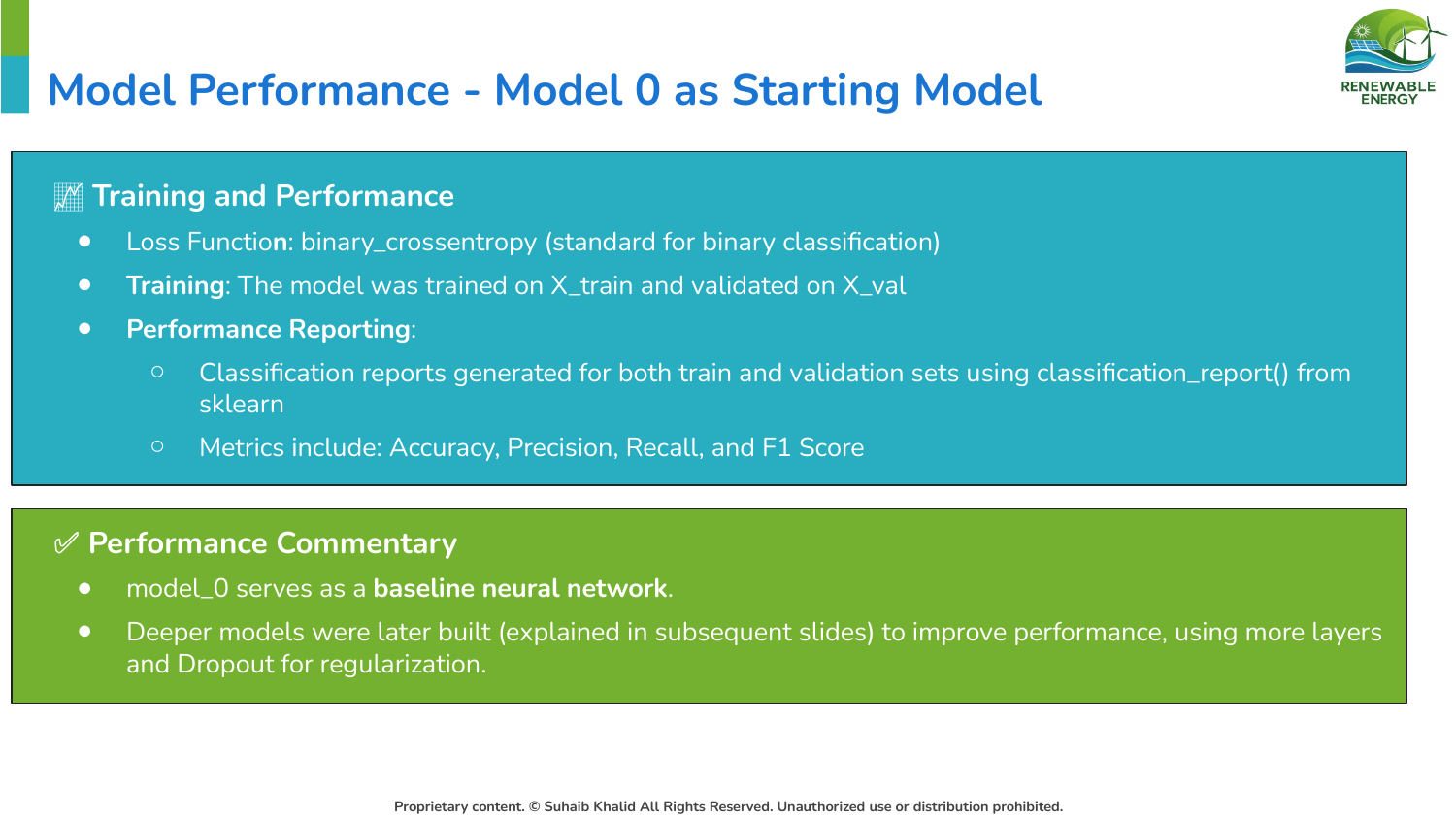

# Model Performance - Model 0 as Starting Model

📈 Training and Performance
Loss Function: binary_crossentropy (standard for binary classification)
Training: The model was trained on X_train and validated on X_val
Performance Reporting:
Classification reports generated for both train and validation sets using classification_report() from sklearn
Metrics include: Accuracy, Precision, Recall, and F1 Score

✅ Performance Commentary
model_0 serves as a baseline neural network.
Deeper models were later built (explained in subsequent slides) to improve performance, using more layers and Dropout for regularization.